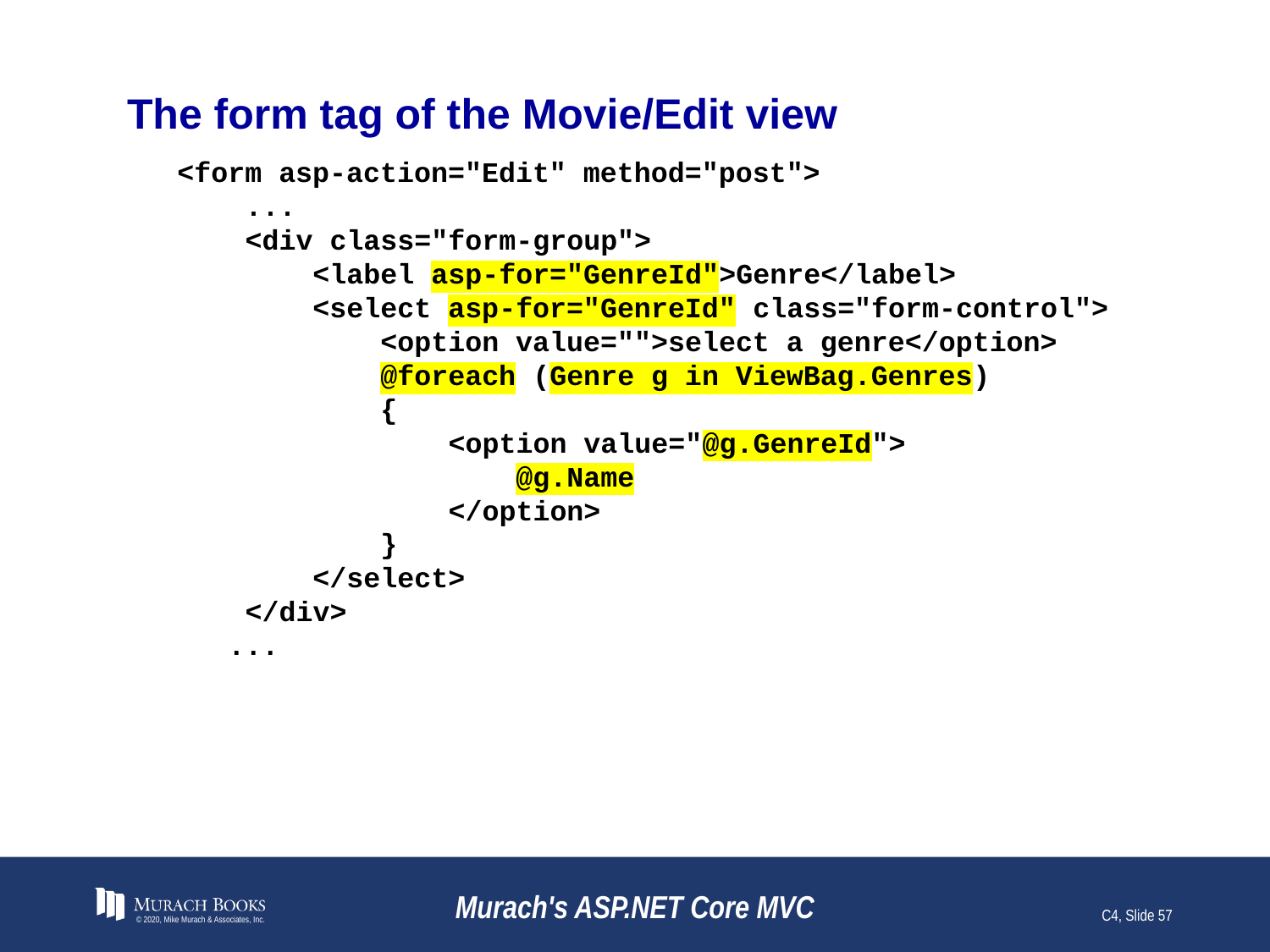

# The form tag of the Movie/Edit view
<form asp-action="Edit" method="post">
    ...
    <div class="form-group">
        <label asp-for="GenreId">Genre</label>
        <select asp-for="GenreId" class="form-control">
            <option value="">select a genre</option>
            @foreach (Genre g in ViewBag.Genres)
            {
                <option value="@g.GenreId">
                    @g.Name
                </option>
            }
        </select>
    </div>
   ...

© 2020, Mike Murach & Associates, Inc.
Murach's ASP.NET Core MVC

C4, Slide 57